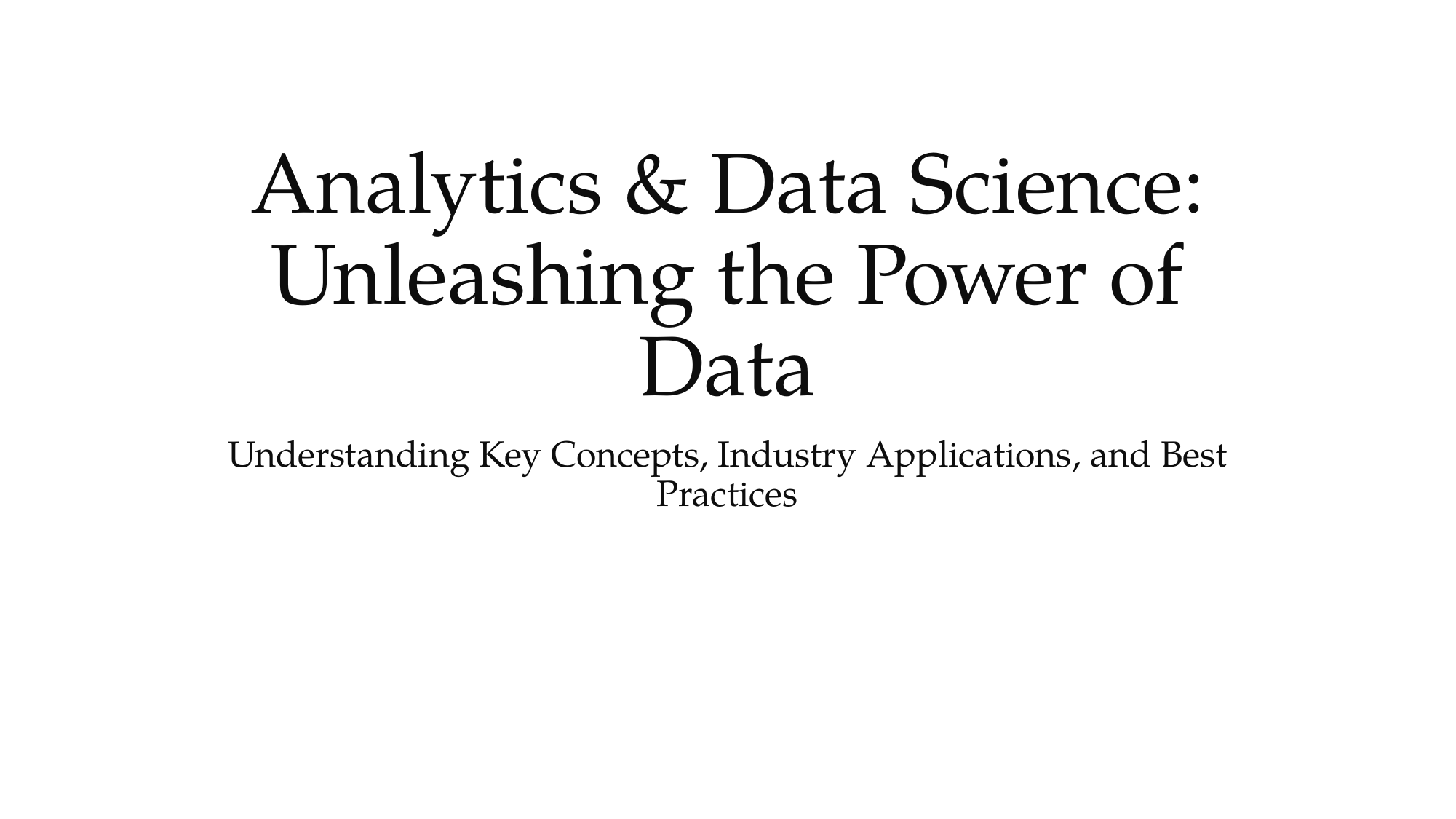

# Analytics & Data Science: Unleashing the Power of Data
Understanding Key Concepts, Industry Applications, and Best Practices